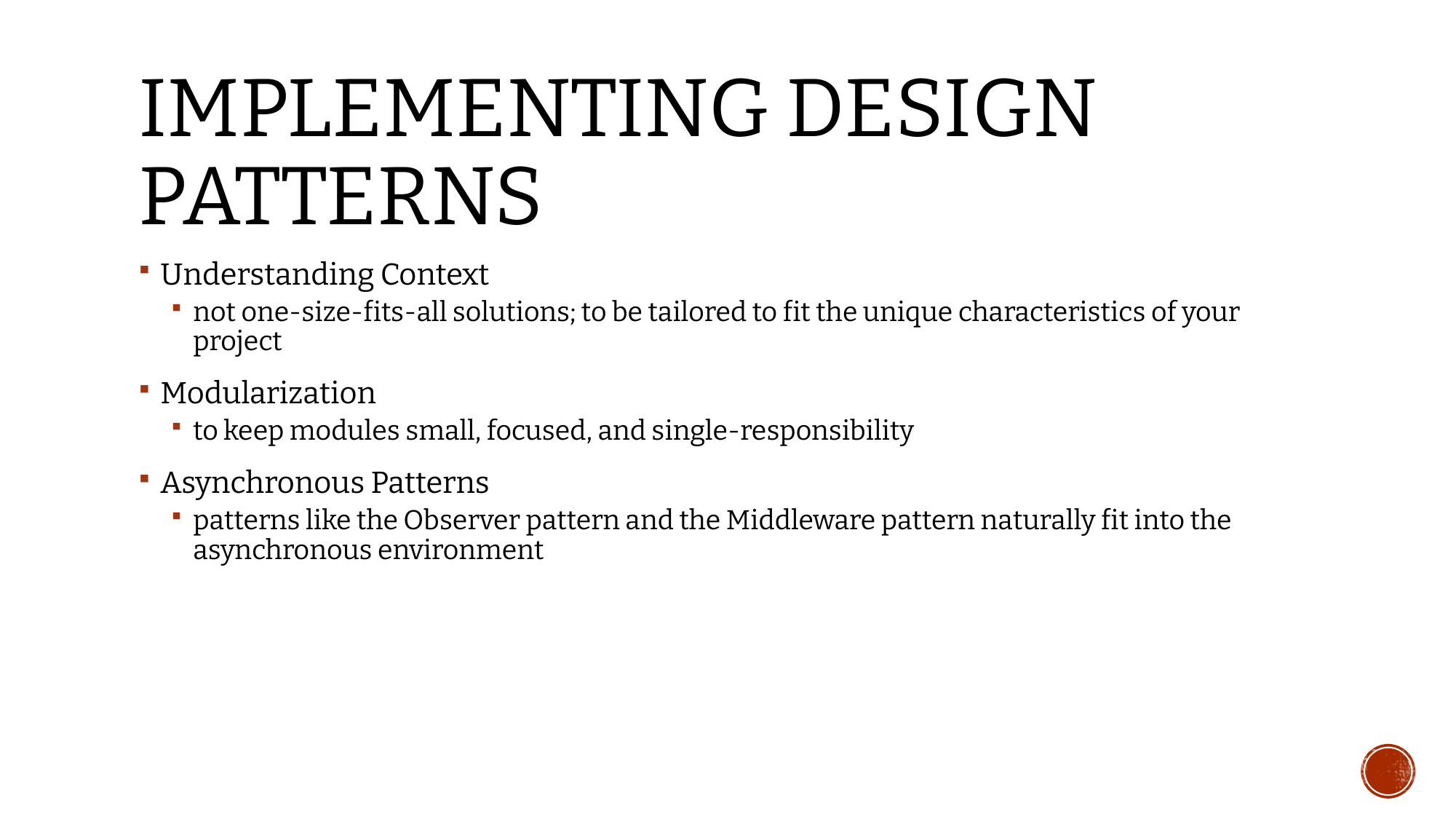

# Implementing Design Patterns
Understanding Context
not one-size-fits-all solutions; to be tailored to fit the unique characteristics of your project
Modularization
to keep modules small, focused, and single-responsibility
Asynchronous Patterns
patterns like the Observer pattern and the Middleware pattern naturally fit into the asynchronous environment